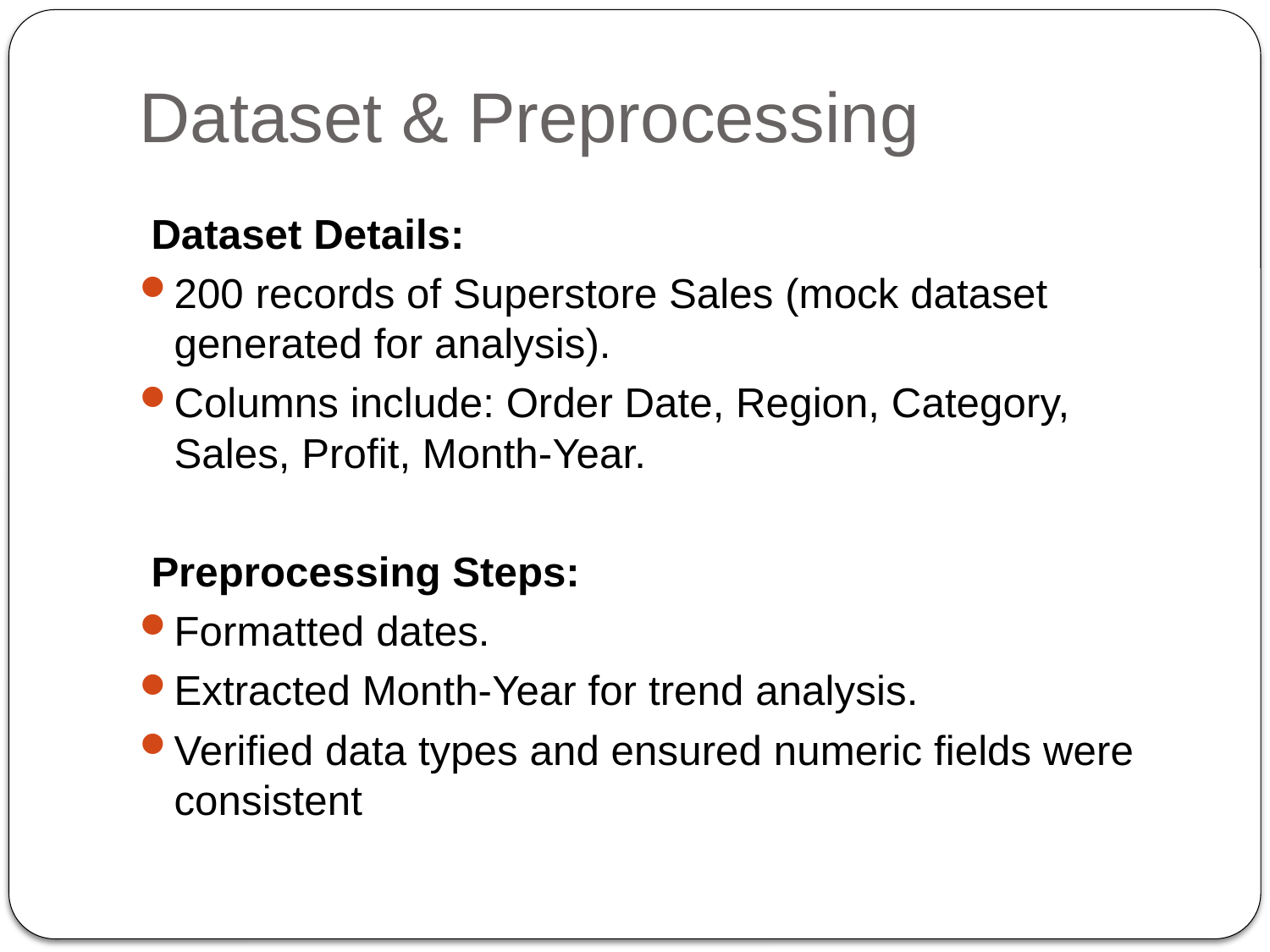

# Dataset & Preprocessing
 Dataset Details:
200 records of Superstore Sales (mock dataset generated for analysis).
Columns include: Order Date, Region, Category, Sales, Profit, Month-Year.

 Preprocessing Steps:
Formatted dates.
Extracted Month-Year for trend analysis.
Verified data types and ensured numeric fields were consistent